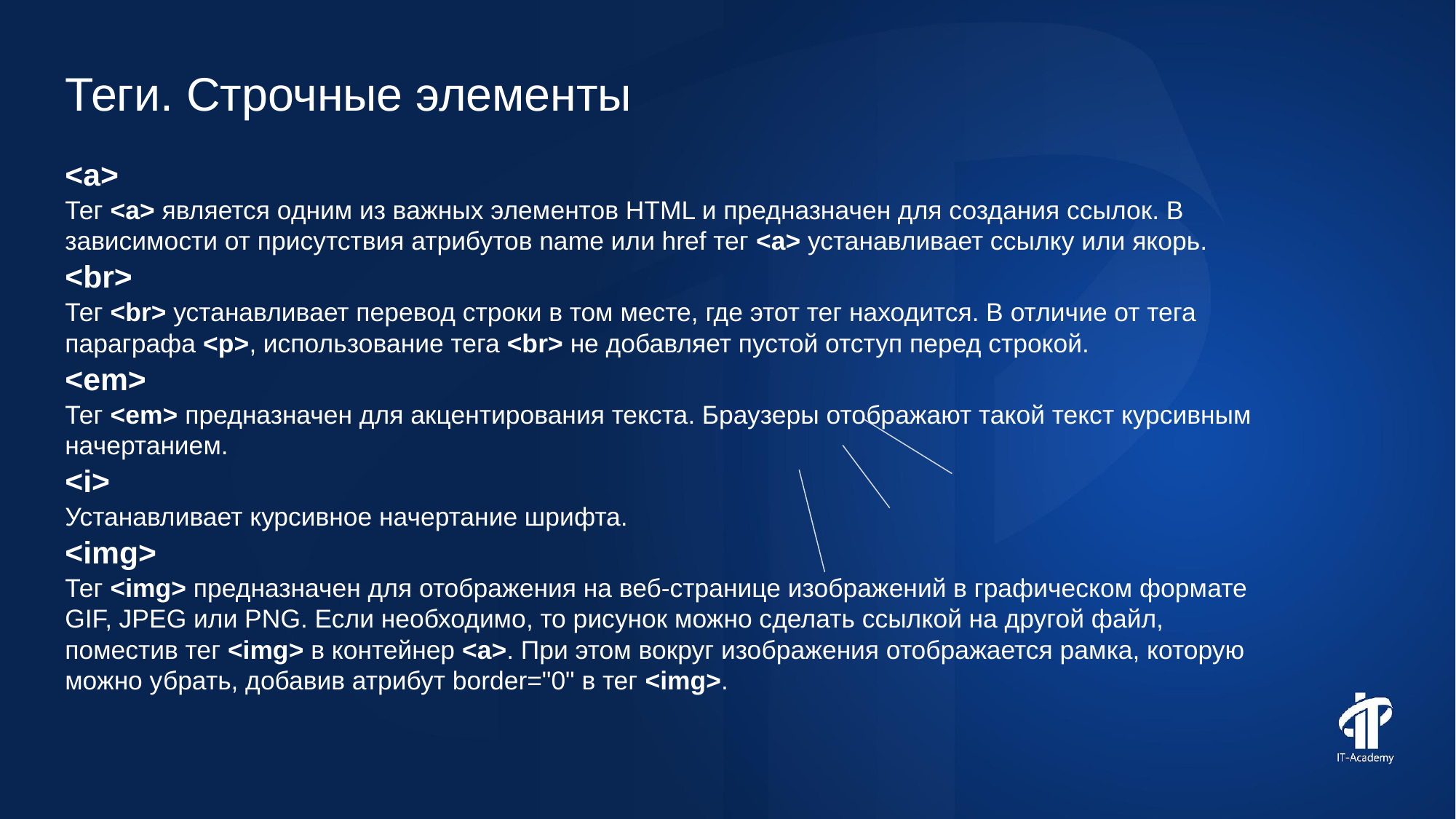

Теги. Строчные элементы
<a>
Тег <a> является одним из важных элементов HTML и предназначен для создания ссылок. В зависимости от присутствия атрибутов name или href тег <a> устанавливает ссылку или якорь.
<br>
Тег <br> устанавливает перевод строки в том месте, где этот тег находится. В отличие от тега параграфа <p>, использование тега <br> не добавляет пустой отступ перед строкой.
<em>
Тег <em> предназначен для акцентирования текста. Браузеры отображают такой текст курсивным начертанием.
<i>
Устанавливает курсивное начертание шрифта.
<img>
Тег <img> предназначен для отображения на веб-странице изображений в графическом формате GIF, JPEG или PNG. Если необходимо, то рисунок можно сделать ссылкой на другой файл, поместив тег <img> в контейнер <a>. При этом вокруг изображения отображается рамка, которую можно убрать, добавив атрибут border="0" в тег <img>.